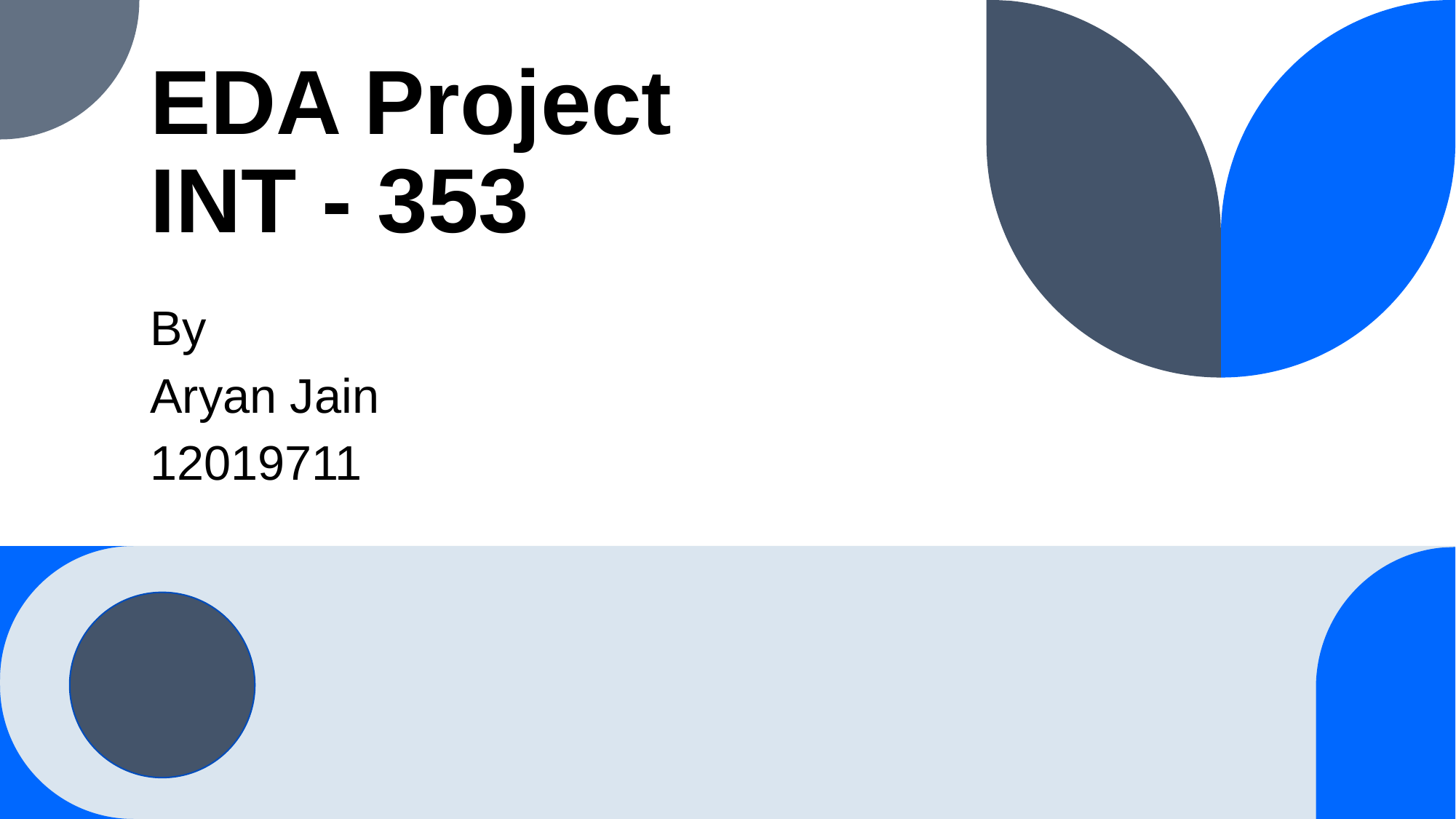

# EDA Project INT - 353
By
Aryan Jain
12019711